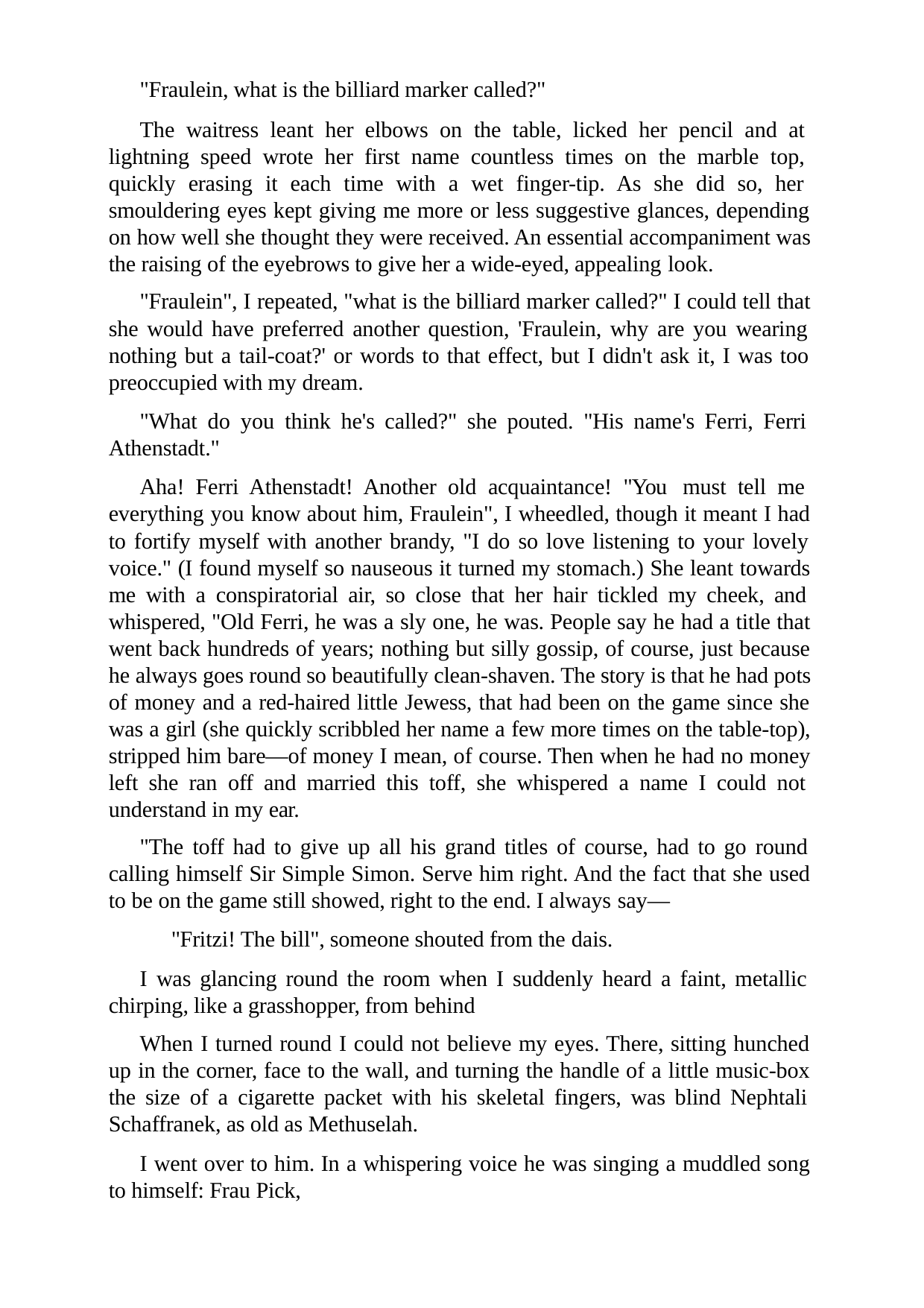

"Fraulein, what is the billiard marker called?"
The waitress leant her elbows on the table, licked her pencil and at  lightning speed wrote her first name countless times on the marble top,  quickly erasing it each time with a wet finger-tip. As she did so, her  smouldering eyes kept giving me more or less suggestive glances, depending  on how well she thought they were received. An essential accompaniment was  the raising of the eyebrows to give her a wide-eyed, appealing look.
"Fraulein", I repeated, "what is the billiard marker called?" I could tell that  she would have preferred another question, 'Fraulein, why are you wearing  nothing but a tail-coat?' or words to that effect, but I didn't ask it, I was too  preoccupied with my dream.
"What do you think he's called?" she pouted. "His name's Ferri, Ferri  Athenstadt."
Aha! Ferri Athenstadt! Another old acquaintance! "You must tell me  everything you know about him, Fraulein", I wheedled, though it meant I had  to fortify myself with another brandy, "I do so love listening to your lovely  voice." (I found myself so nauseous it turned my stomach.) She leant towards  me with a conspiratorial air, so close that her hair tickled my cheek, and  whispered, "Old Ferri, he was a sly one, he was. People say he had a title that  went back hundreds of years; nothing but silly gossip, of course, just because  he always goes round so beautifully clean-shaven. The story is that he had pots  of money and a red-haired little Jewess, that had been on the game since she  was a girl (she quickly scribbled her name a few more times on the table-top),  stripped him bare—of money I mean, of course. Then when he had no money  left she ran off and married this toff, she whispered a name I could not  understand in my ear.
"The toff had to give up all his grand titles of course, had to go round  calling himself Sir Simple Simon. Serve him right. And the fact that she used  to be on the game still showed, right to the end. I always say—
"Fritzi! The bill", someone shouted from the dais.
I was glancing round the room when I suddenly heard a faint, metallic  chirping, like a grasshopper, from behind
When I turned round I could not believe my eyes. There, sitting hunched  up in the corner, face to the wall, and turning the handle of a little music-box  the size of a cigarette packet with his skeletal fingers, was blind Nephtali  Schaffranek, as old as Methuselah.
I went over to him. In a whispering voice he was singing a muddled song  to himself: Frau Pick,